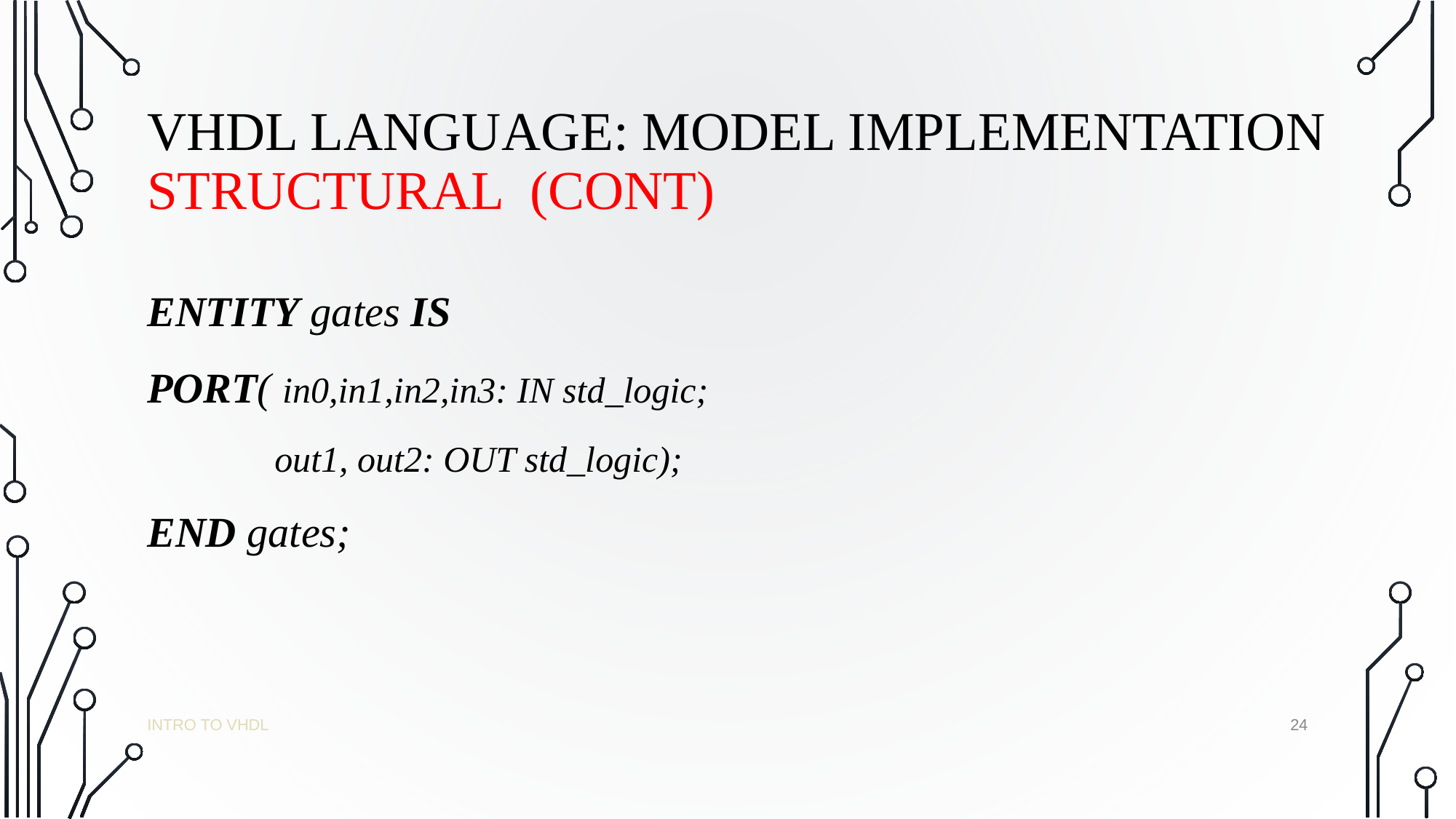

# VHDL LANGUAGE: MODEL IMPLEMENTATION STRUCTURAL  (CONT)
ENTITY gates IS
PORT( in0,in1,in2,in3: IN std_logic;
              out1, out2: OUT std_logic);
END gates;

24
INTRO TO VHDL